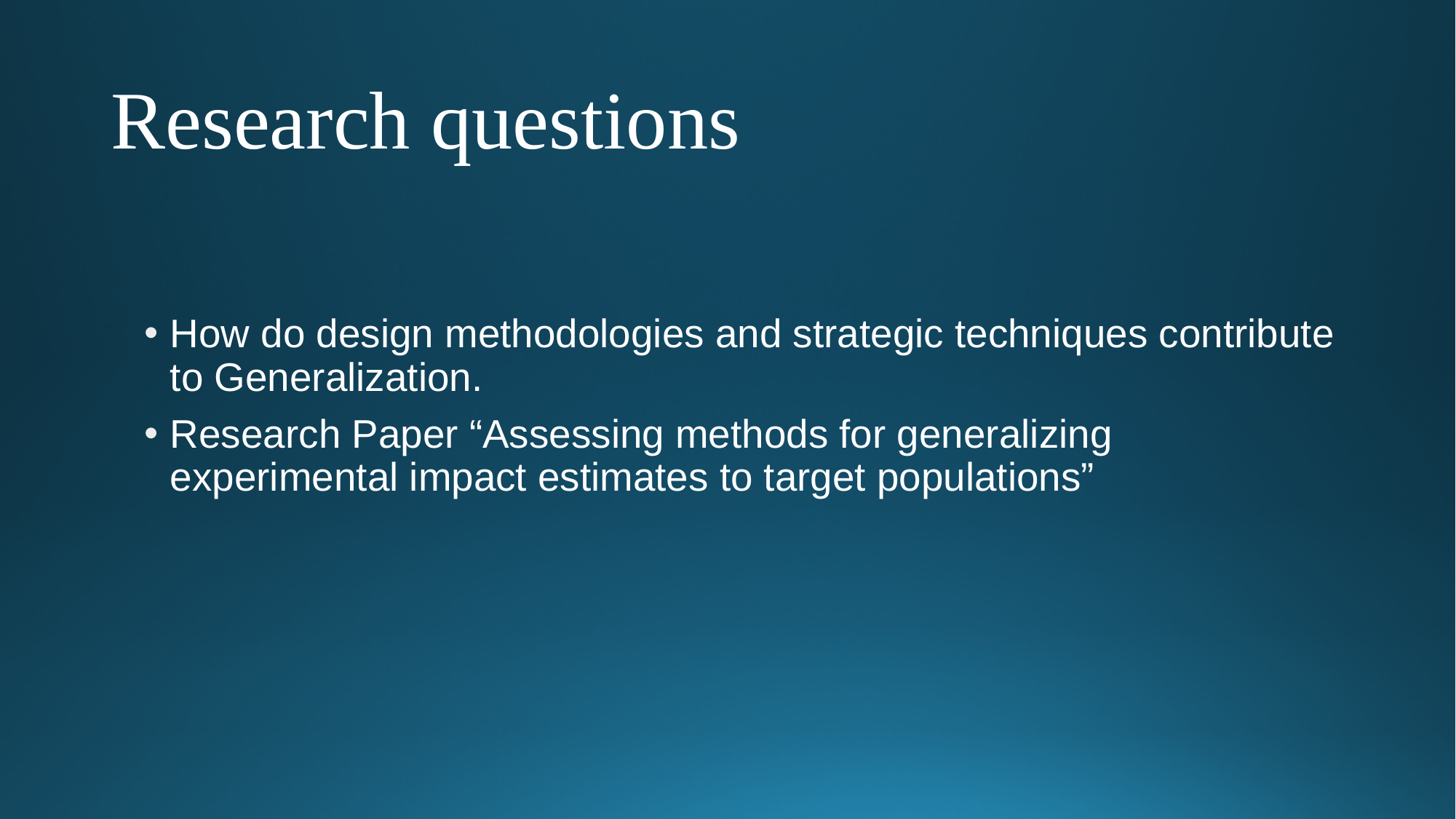

# Research questions
How do design methodologies and strategic techniques contribute to Generalization.
Research Paper “Assessing methods for generalizing experimental impact estimates to target populations”